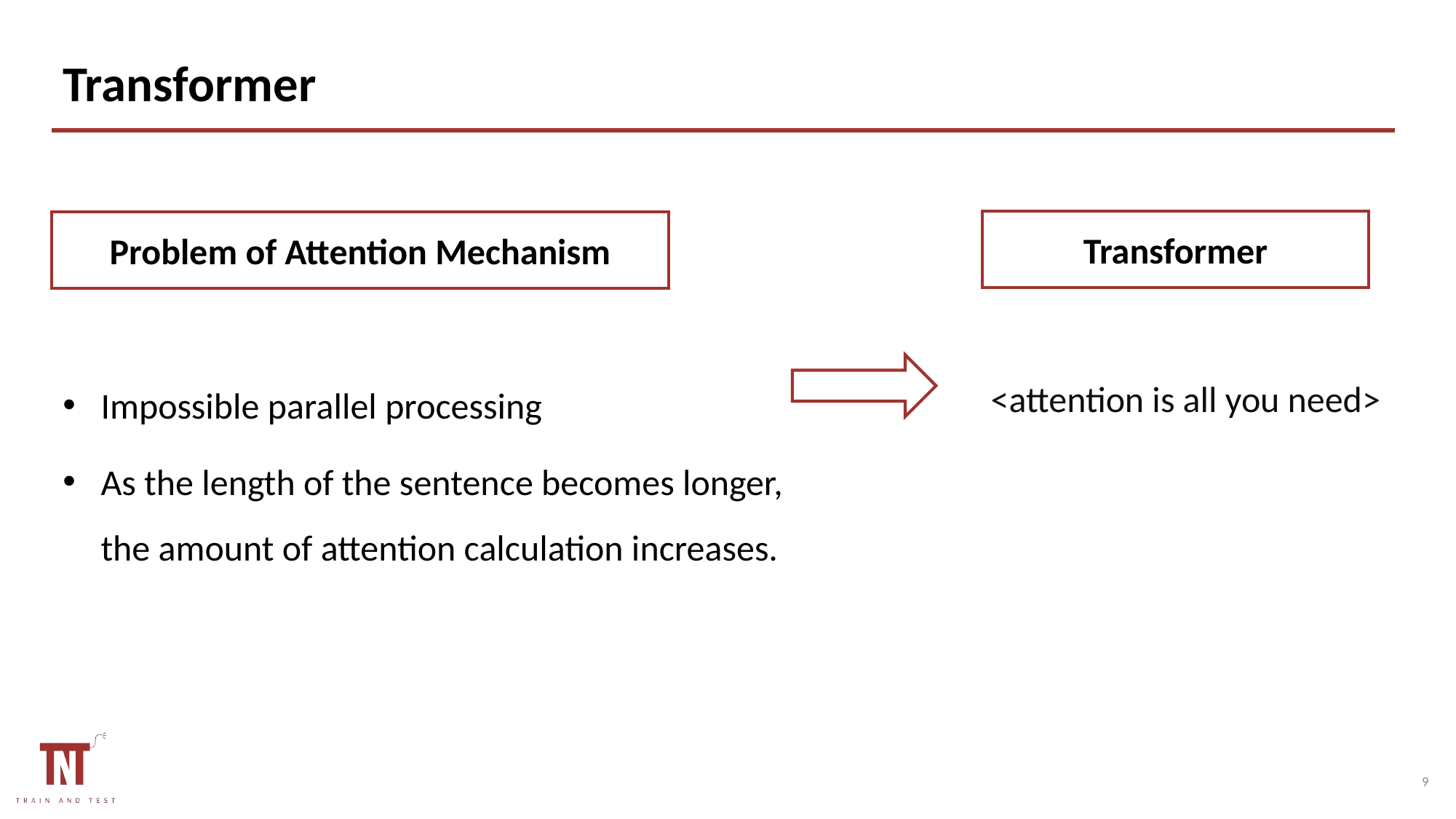

# Transformer
Transformer
Problem of Attention Mechanism
Impossible parallel processing
As the length of the sentence becomes longer, the amount of attention calculation increases.

<attention is all you need>
9